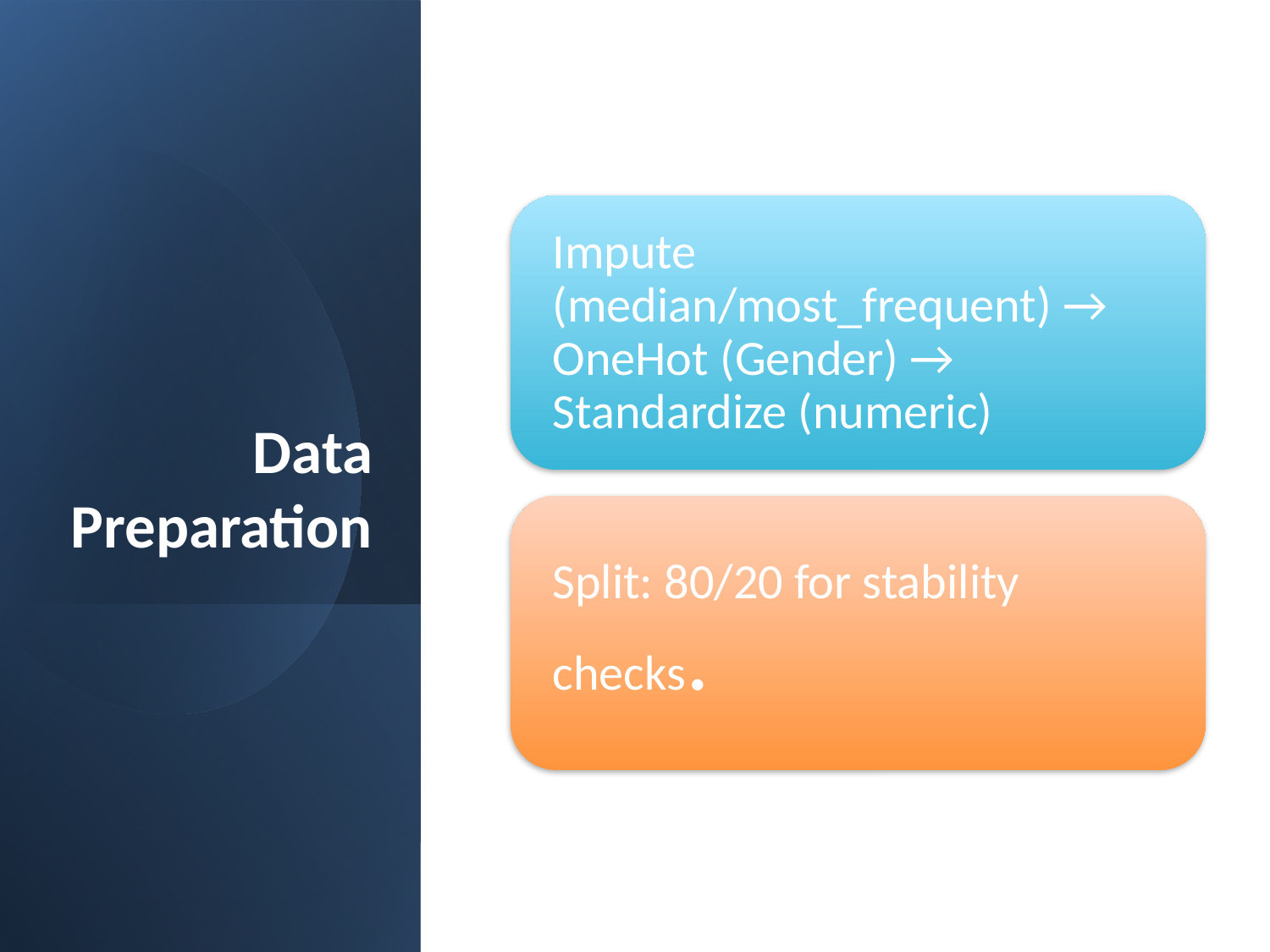

Impute (median/most_frequent) → OneHot (Gender) → Standardize (numeric)
Split: 80/20 for stability checks.

# Data Preparation